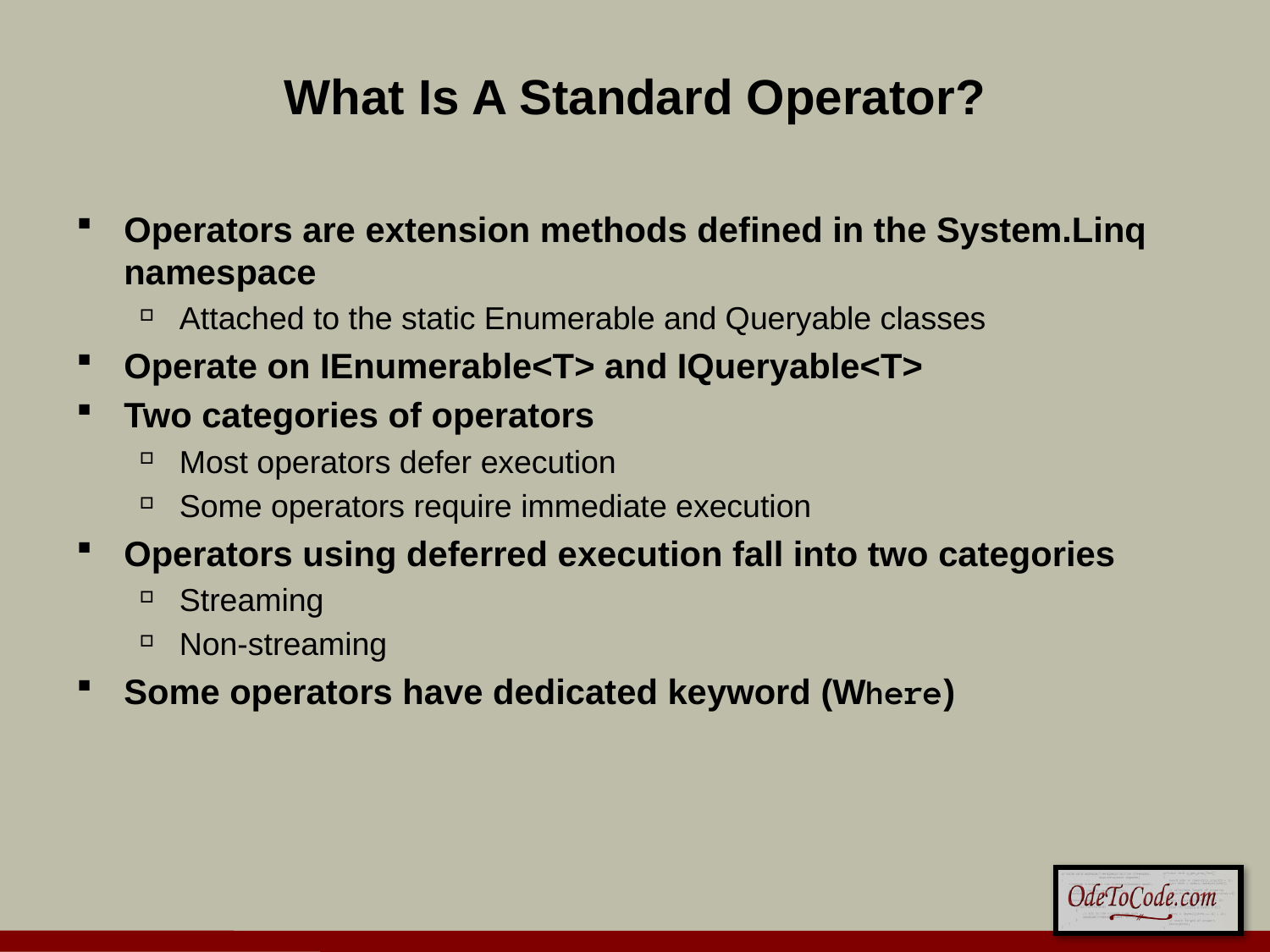

# What Is A Standard Operator?
Operators are extension methods defined in the System.Linq namespace
Attached to the static Enumerable and Queryable classes
Operate on IEnumerable<T> and IQueryable<T>
Two categories of operators
Most operators defer execution
Some operators require immediate execution
Operators using deferred execution fall into two categories
Streaming
Non-streaming
Some operators have dedicated keyword (Where)